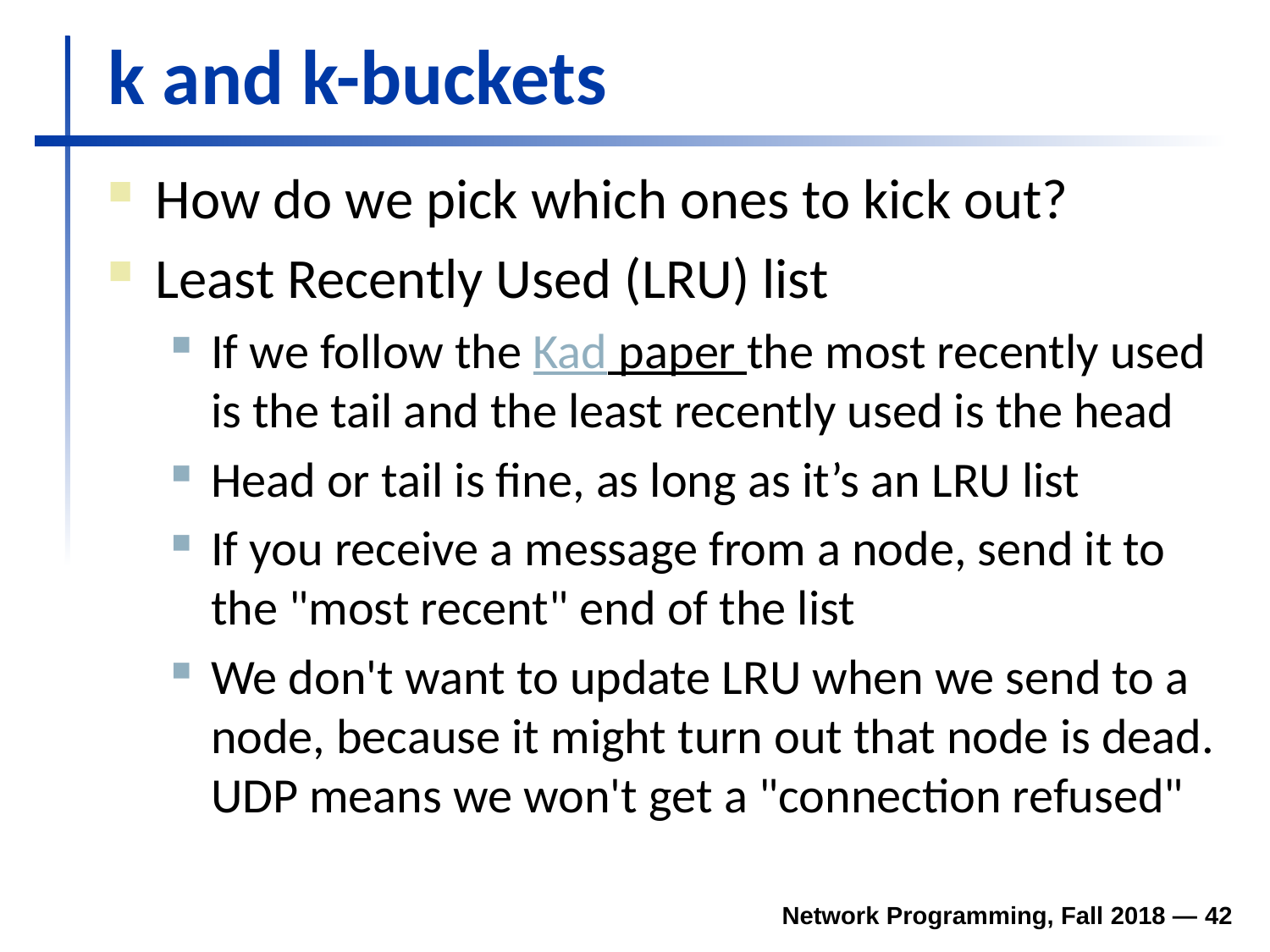

# k and k-buckets
How do we pick which ones to kick out?
Least Recently Used (LRU) list
If we follow the Kad paper the most recently used is the tail and the least recently used is the head
Head or tail is fine, as long as it’s an LRU list
If you receive a message from a node, send it to the "most recent" end of the list
We don't want to update LRU when we send to a node, because it might turn out that node is dead. UDP means we won't get a "connection refused"
Network Programming, Fall 2018 — 42